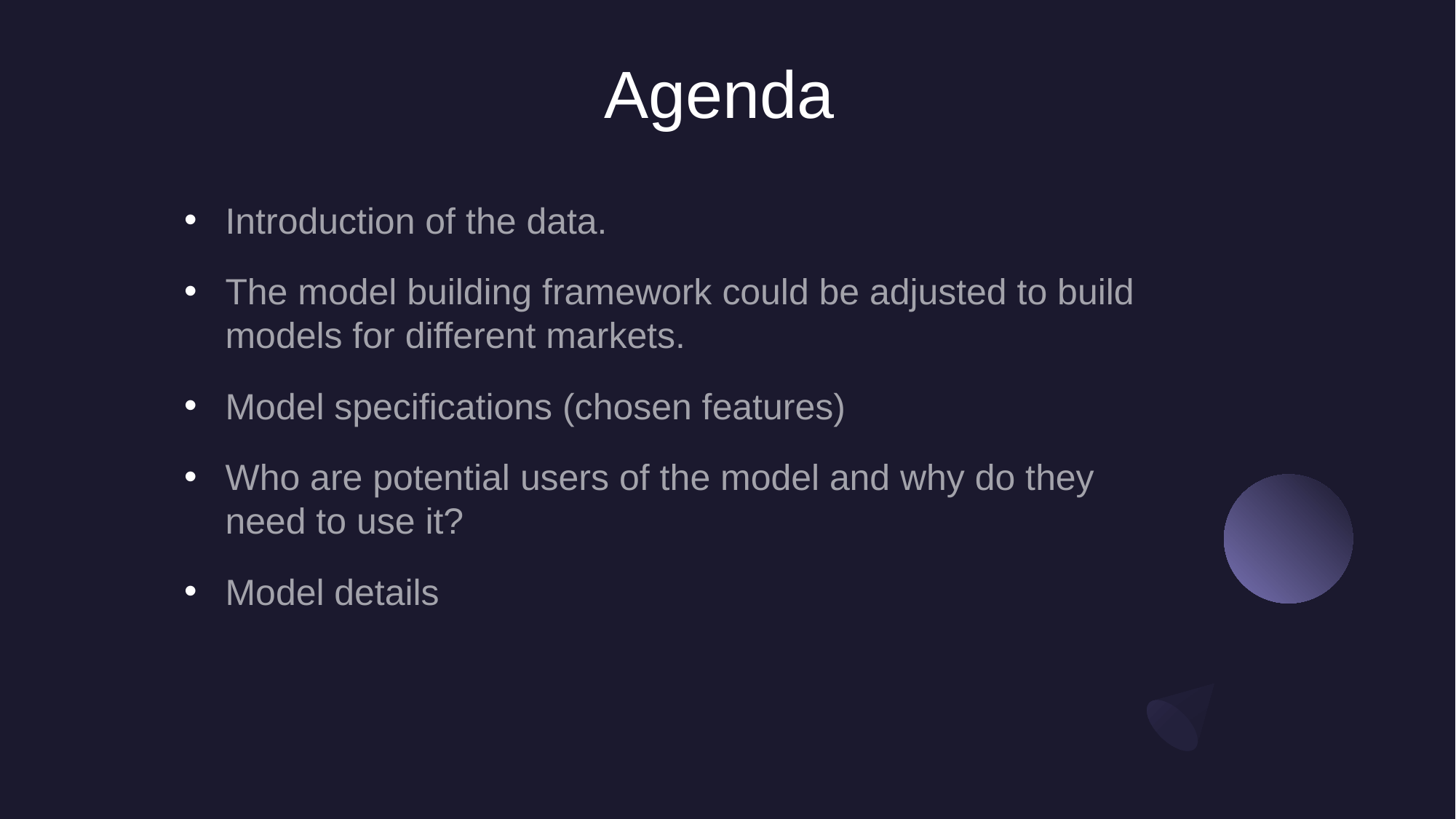

# Agenda
Introduction of the data.
The model building framework could be adjusted to build models for different markets.
Model specifications (chosen features)
Who are potential users of the model and why do they need to use it?
Model details